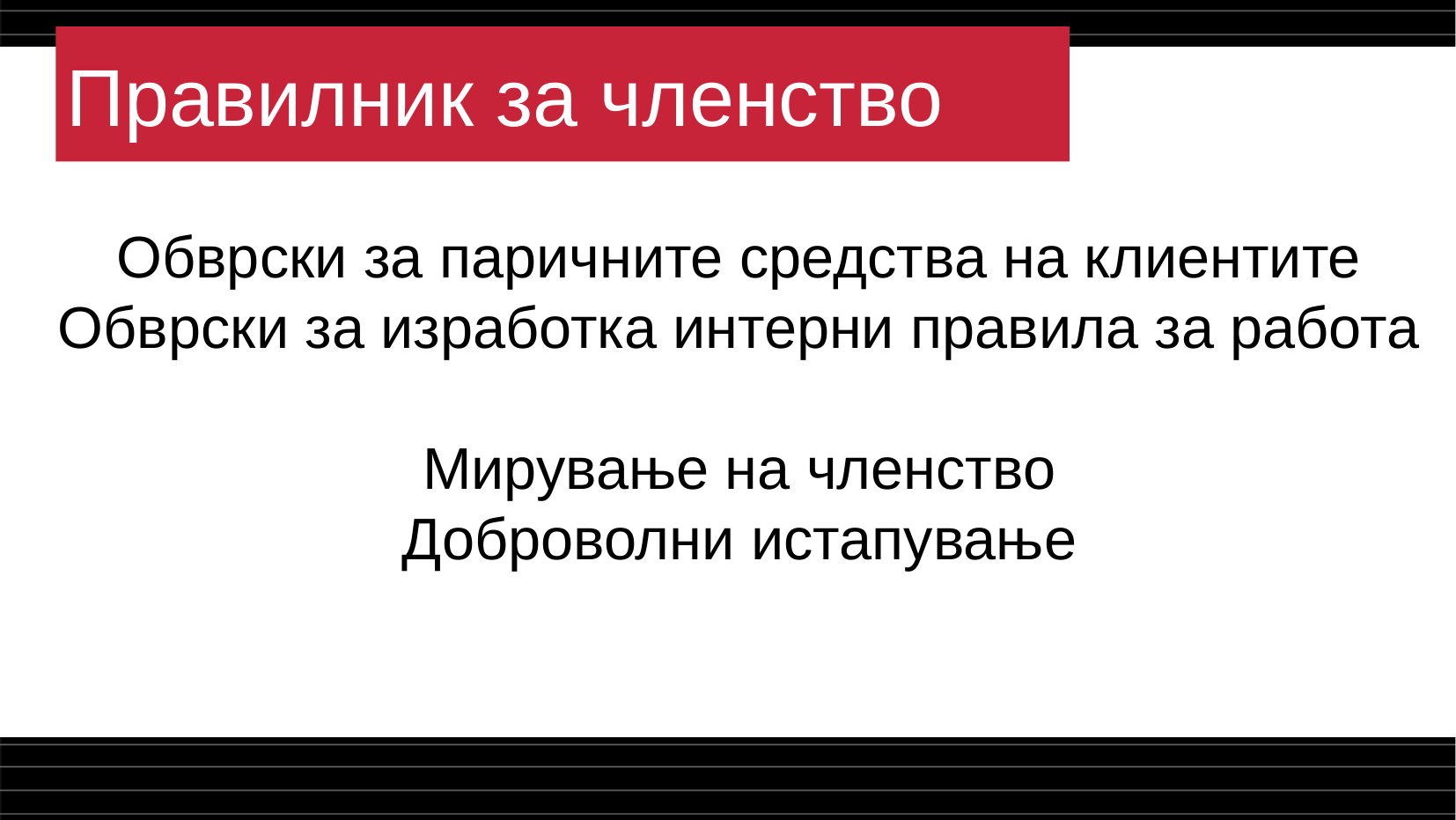

Правилник за членство

Обврски за паричните средства на клиентите
Обврски за изработка интерни правила за работа

Мирување на членство
Доброволни истапување